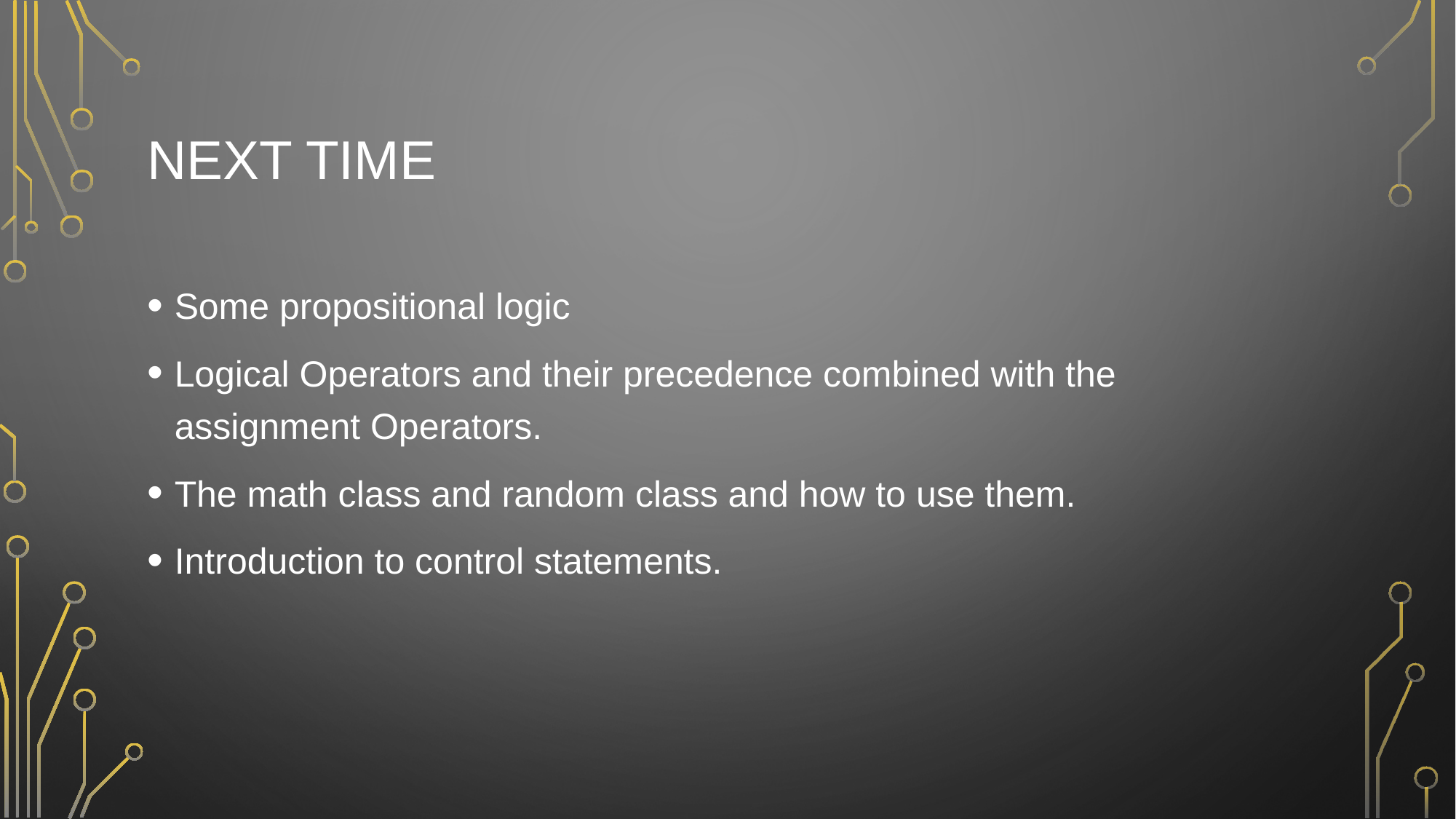

# Next time
Some propositional logic
Logical Operators and their precedence combined with the assignment Operators.
The math class and random class and how to use them.
Introduction to control statements.